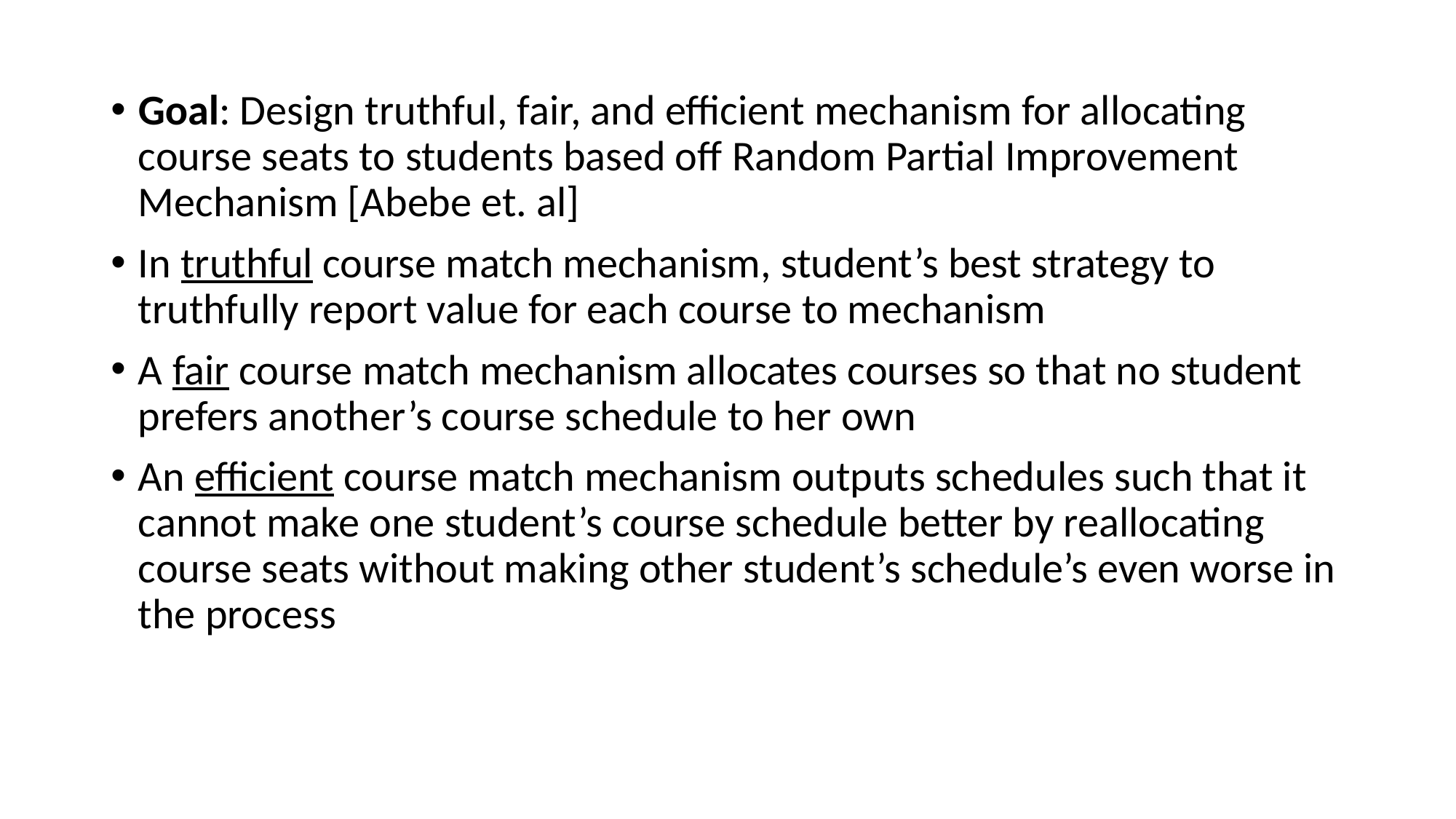

Goal: Design truthful, fair, and efficient mechanism for allocating course seats to students based off Random Partial Improvement Mechanism [Abebe et. al]
In truthful course match mechanism, student’s best strategy to truthfully report value for each course to mechanism
A fair course match mechanism allocates courses so that no student prefers another’s course schedule to her own
An efficient course match mechanism outputs schedules such that it cannot make one student’s course schedule better by reallocating course seats without making other student’s schedule’s even worse in the process